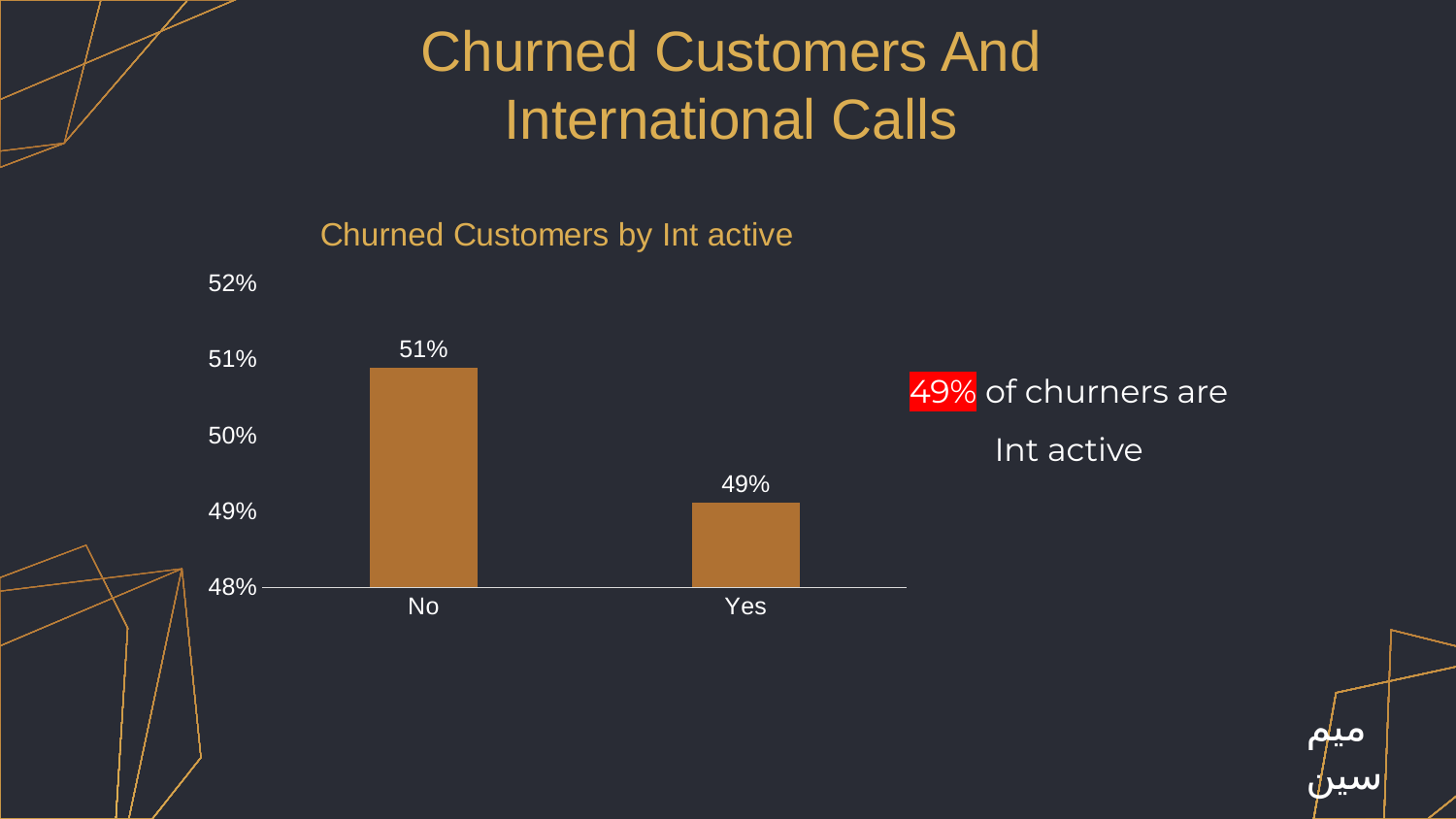

# Churned Customers And International Calls

### Chart: Churned Customers by Int active

| Category | Yes |
|---|---|
| No | 0.5089086859688196 |
| Yes | 0.4910913140311804 |
49% of churners are Int active
ميم سين